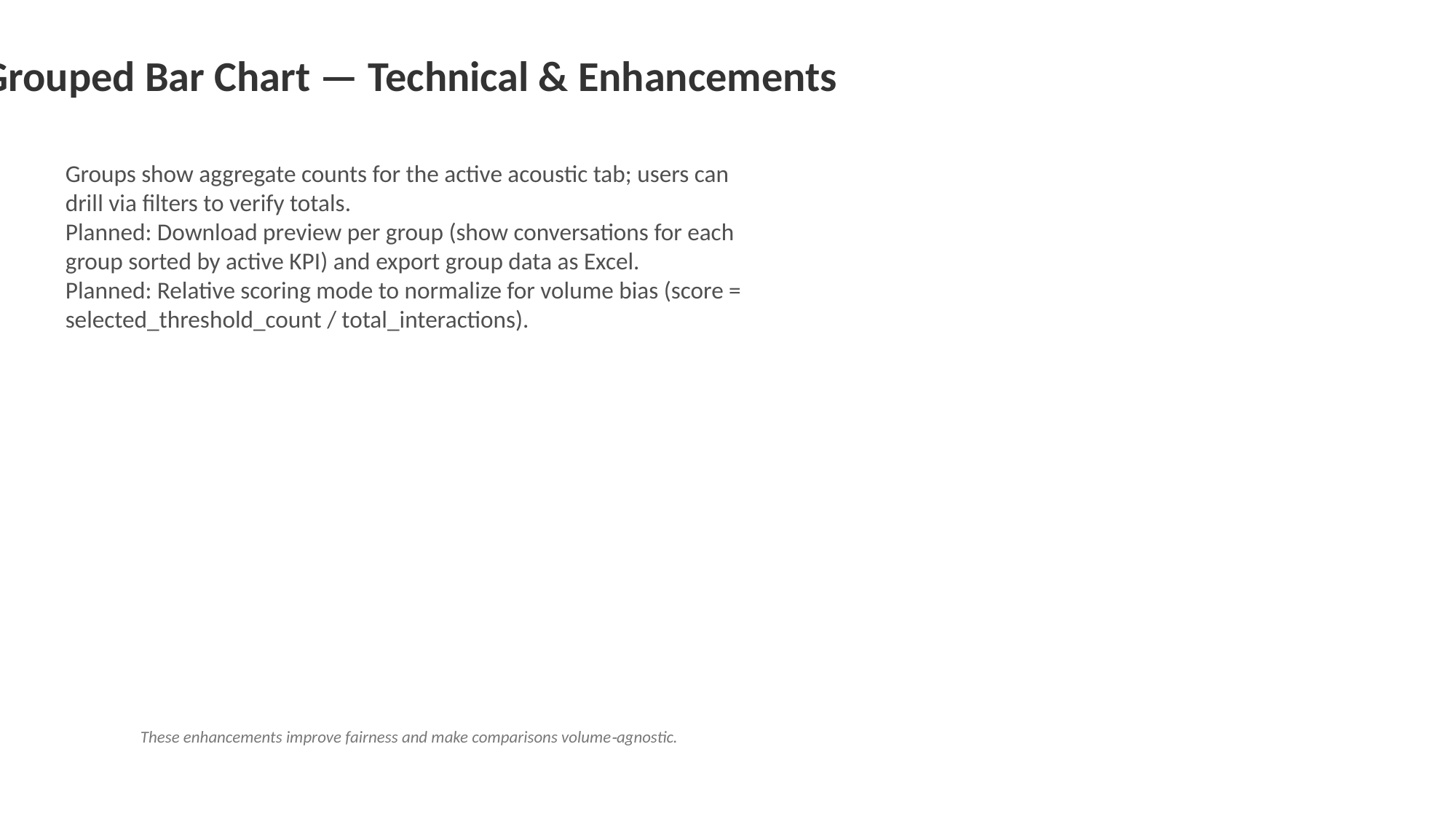

#
Grouped Bar Chart — Technical & Enhancements
Groups show aggregate counts for the active acoustic tab; users can drill via filters to verify totals.
Planned: Download preview per group (show conversations for each group sorted by active KPI) and export group data as Excel.
Planned: Relative scoring mode to normalize for volume bias (score = selected_threshold_count / total_interactions).
These enhancements improve fairness and make comparisons volume‑agnostic.